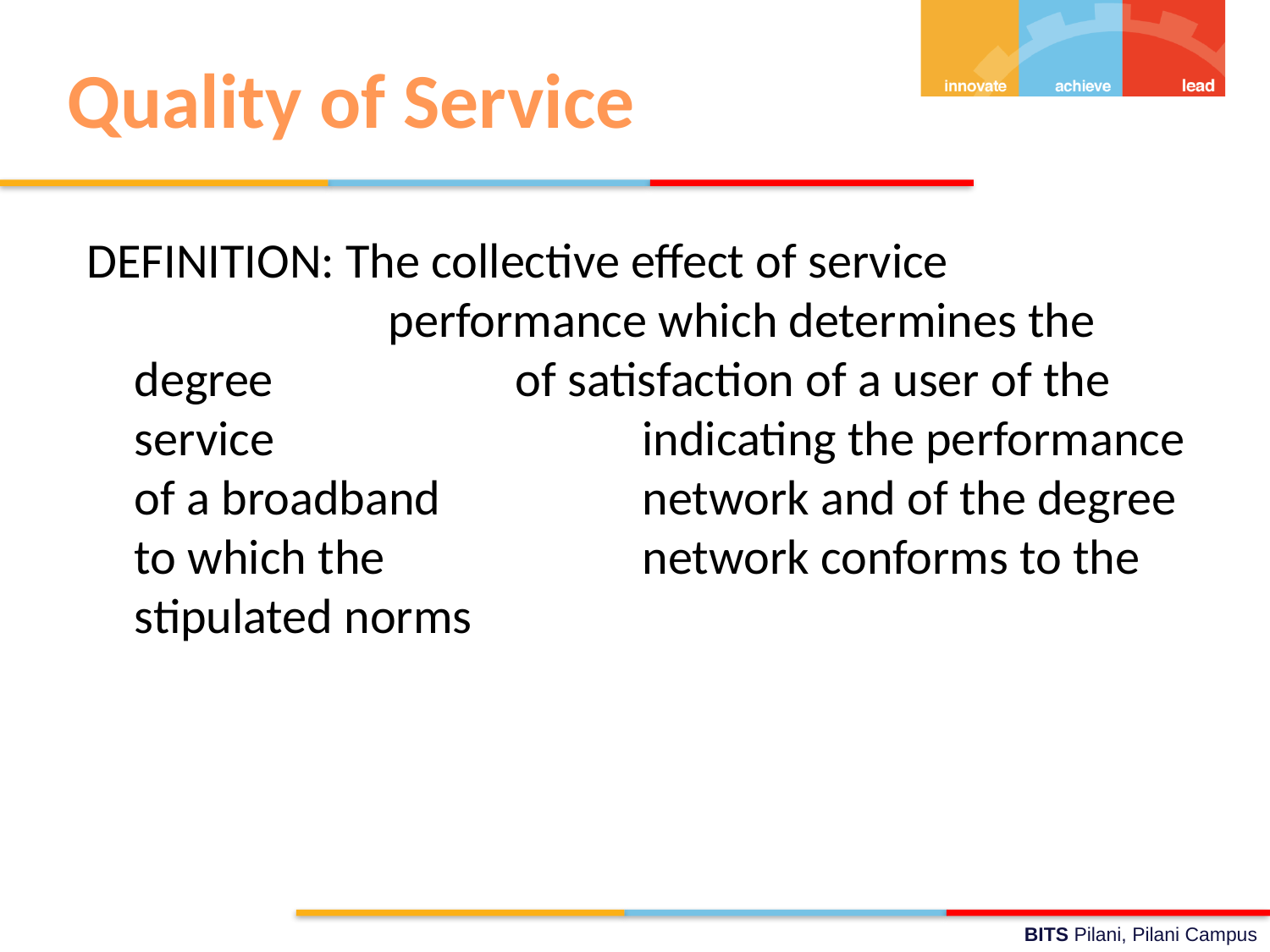

Quality of Service
DEFINITION: The collective effect of service 				performance which determines the degree 		of satisfaction of a user of the service 			indicating the performance of a broadband 		network and of the degree to which the 		network conforms to the stipulated norms